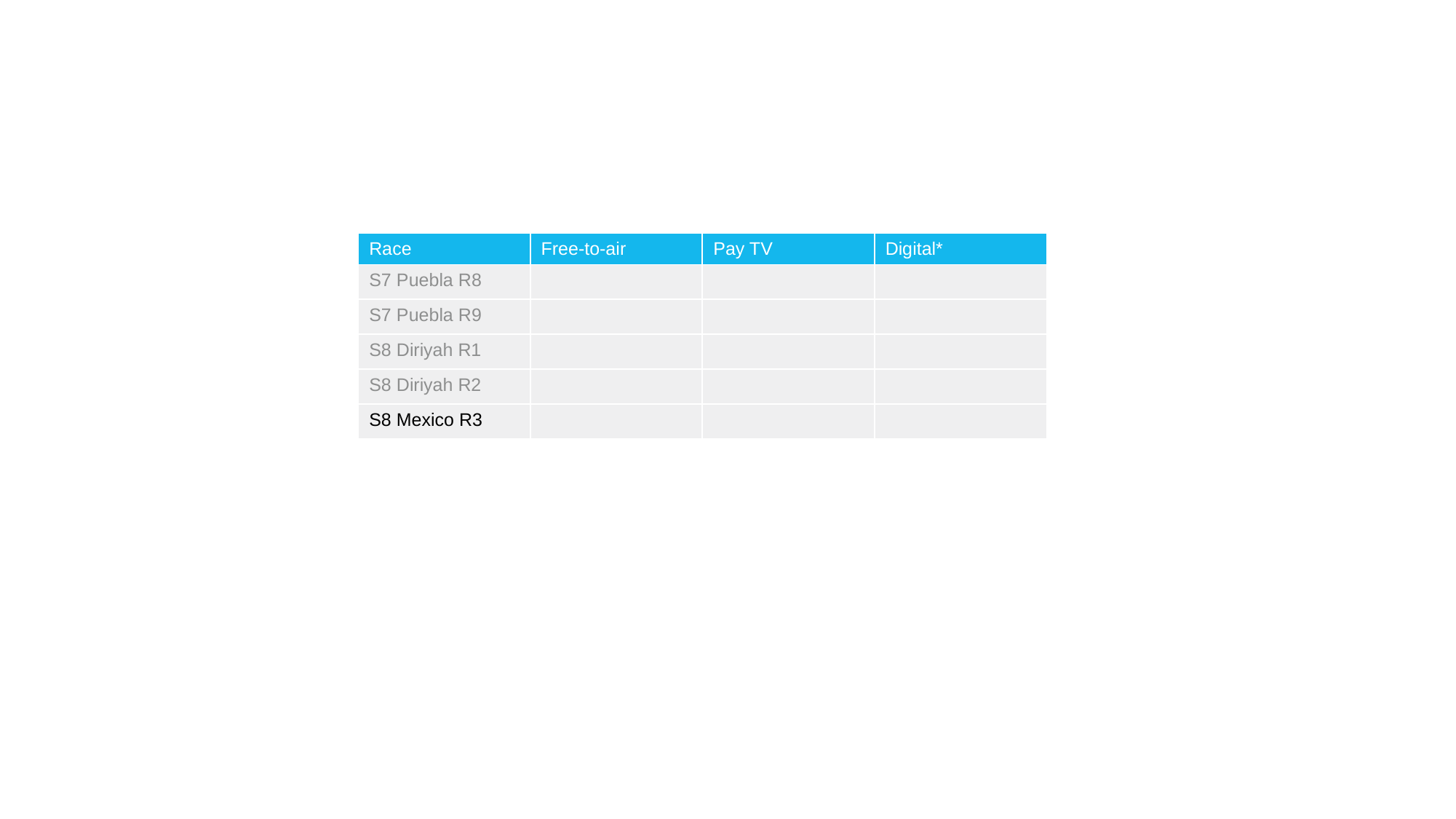

| Race | Free-to-air | Pay TV | Digital\* |
| --- | --- | --- | --- |
| S7 Puebla R8 |  |  |  |
| S7 Puebla R9 |  |  |  |
| S8 Diriyah R1 |  |  |  |
| S8 Diriyah R2 |  |  |  |
| S8 Mexico R3 |  |  |  |